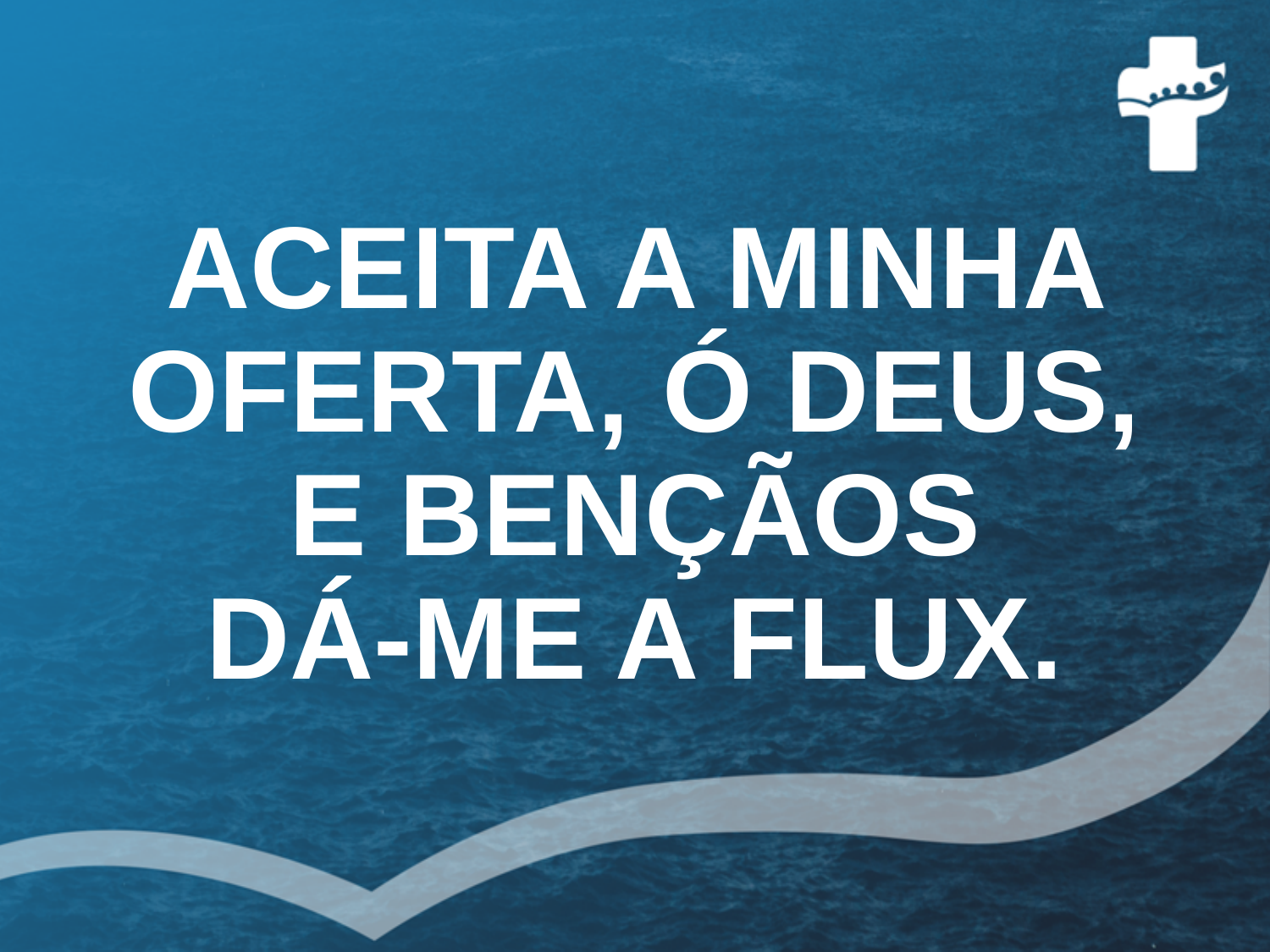

# ACEITA A MINHA OFERTA, Ó DEUS, E BENÇÃOS DÁ-ME A FLUX.